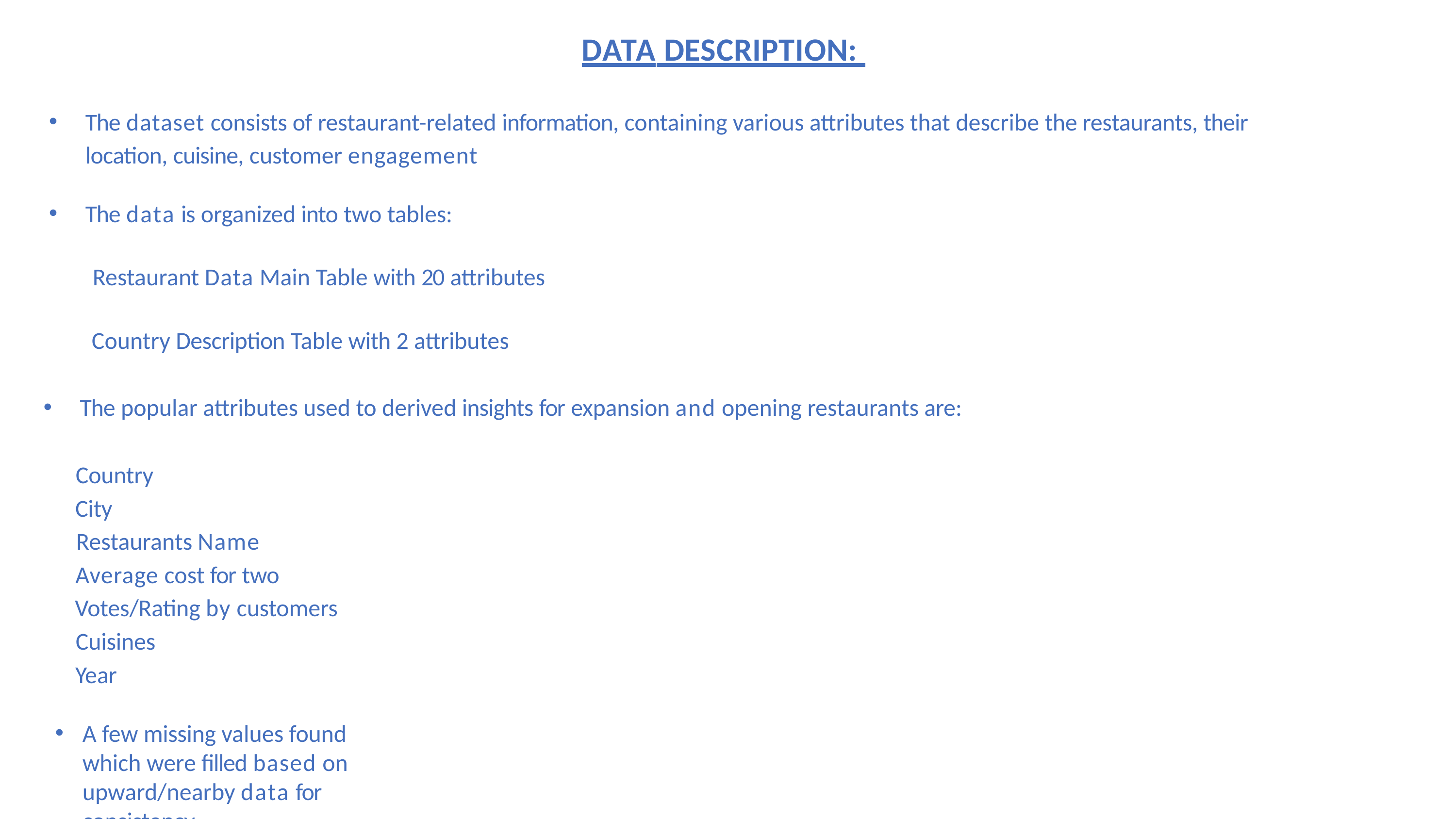

DATA DESCRIPTION:

The dataset consists of restaurant-related information, containing various attributes that describe the restaurants, their location, cuisine, customer engagement

The data is organized into two tables:
         Restaurant Data Main Table with 20 attributes
         Country Description Table with 2 attributes
The popular attributes used to derived insights for expansion and opening restaurants are:
      Country
      City
      Restaurants Name
     Average cost for two
      Votes/Rating by customers
      Cuisines
      Year

A few missing values found which were filled based on upward/nearby data for consistency.
Performed various lookup and aggregation functions, conditional formatting, pivot tables and visualization tools to generate key findings.